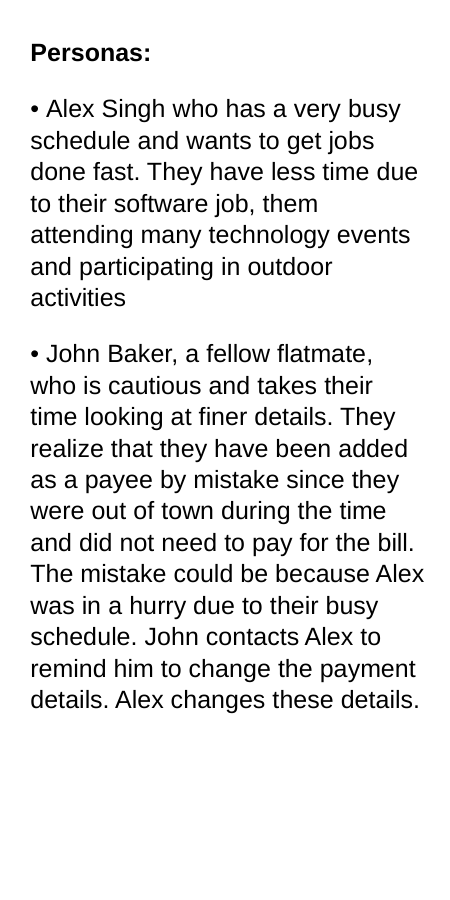

Personas:
• Alex Singh who has a very busy schedule and wants to get jobs done fast. They have less time due to their software job, them attending many technology events and participating in outdoor activities
• John Baker, a fellow flatmate, who is cautious and takes their time looking at finer details. They realize that they have been added as a payee by mistake since they were out of town during the time and did not need to pay for the bill. The mistake could be because Alex was in a hurry due to their busy schedule. John contacts Alex to remind him to change the payment details. Alex changes these details.